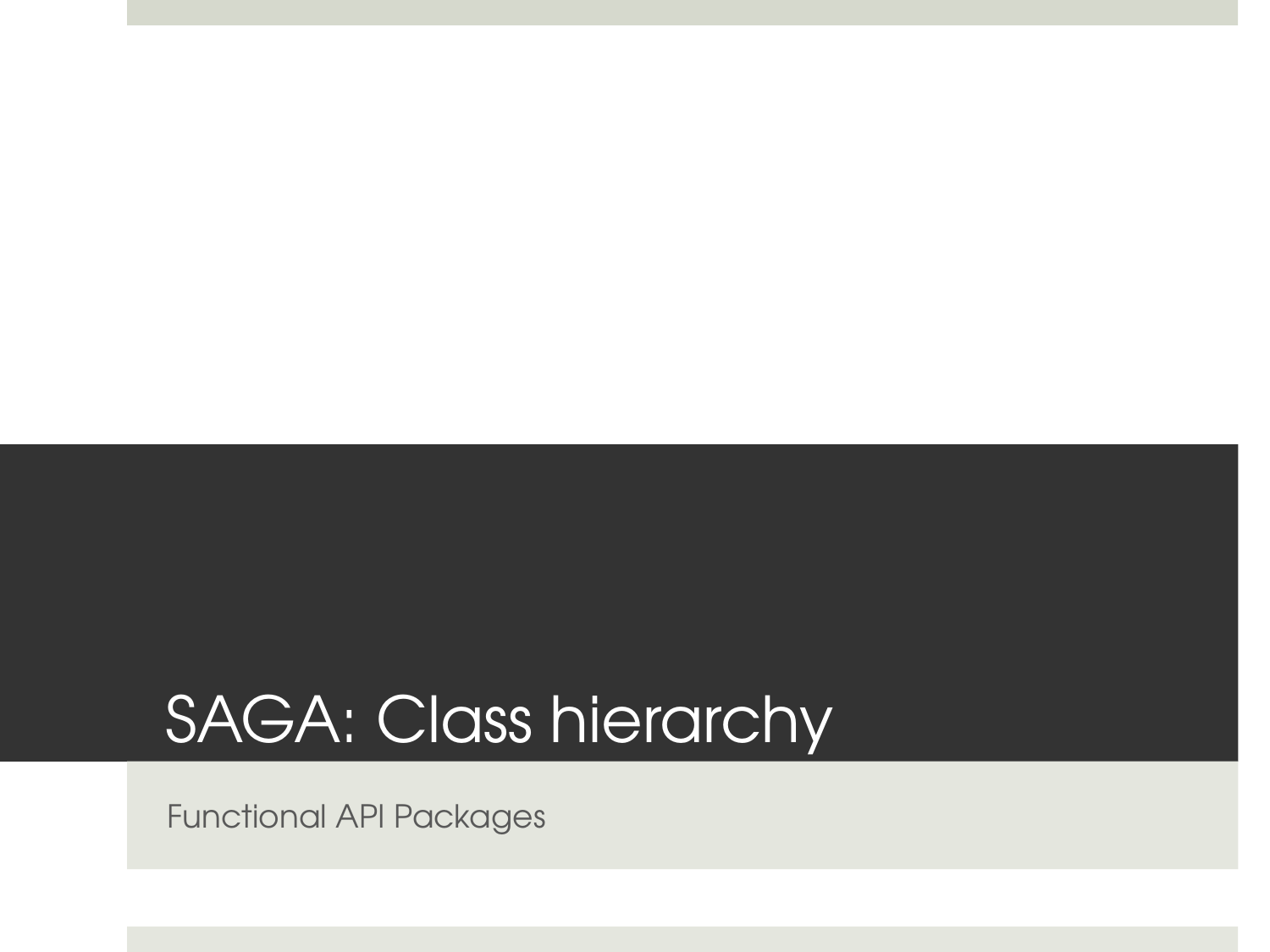

# SAGA: Class hierarchy
Functional API Packages